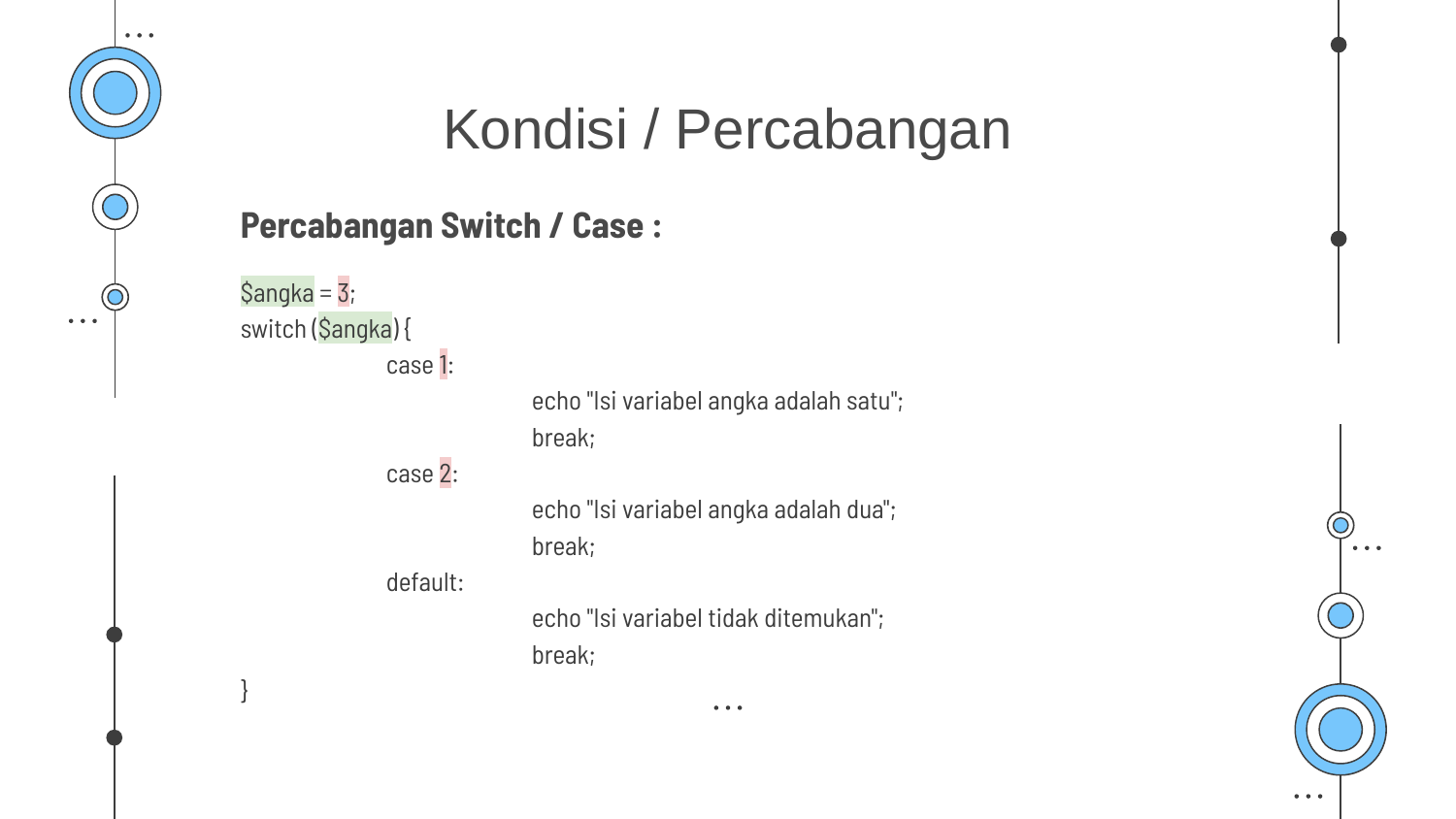

# Kondisi / Percabangan
Percabangan Switch / Case :

$angka = 3;
switch ($angka) {
	case 1:
		echo "Isi variabel angka adalah satu";
		break;
	case 2:
		echo "Isi variabel angka adalah dua";
		break;
	default:
		echo "Isi variabel tidak ditemukan";
		break;
}